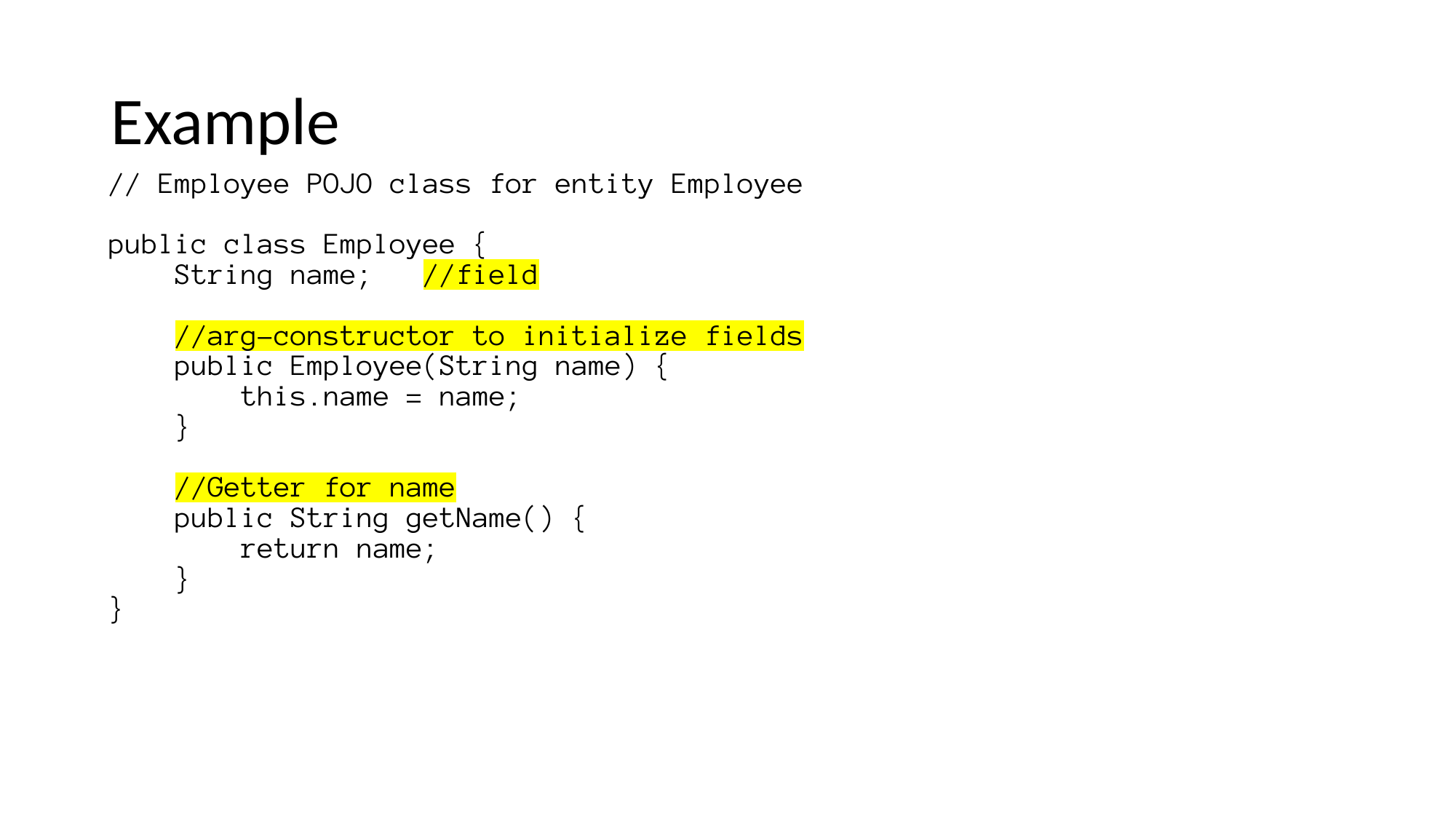

# Example
| // Employee POJO class for entity Employee public class Employee {     String name; //field          //arg-constructor to initialize fields     public Employee(String name) {         this.name = name;     }       //Getter for name     public String getName() {         return name;     } } |
| --- |